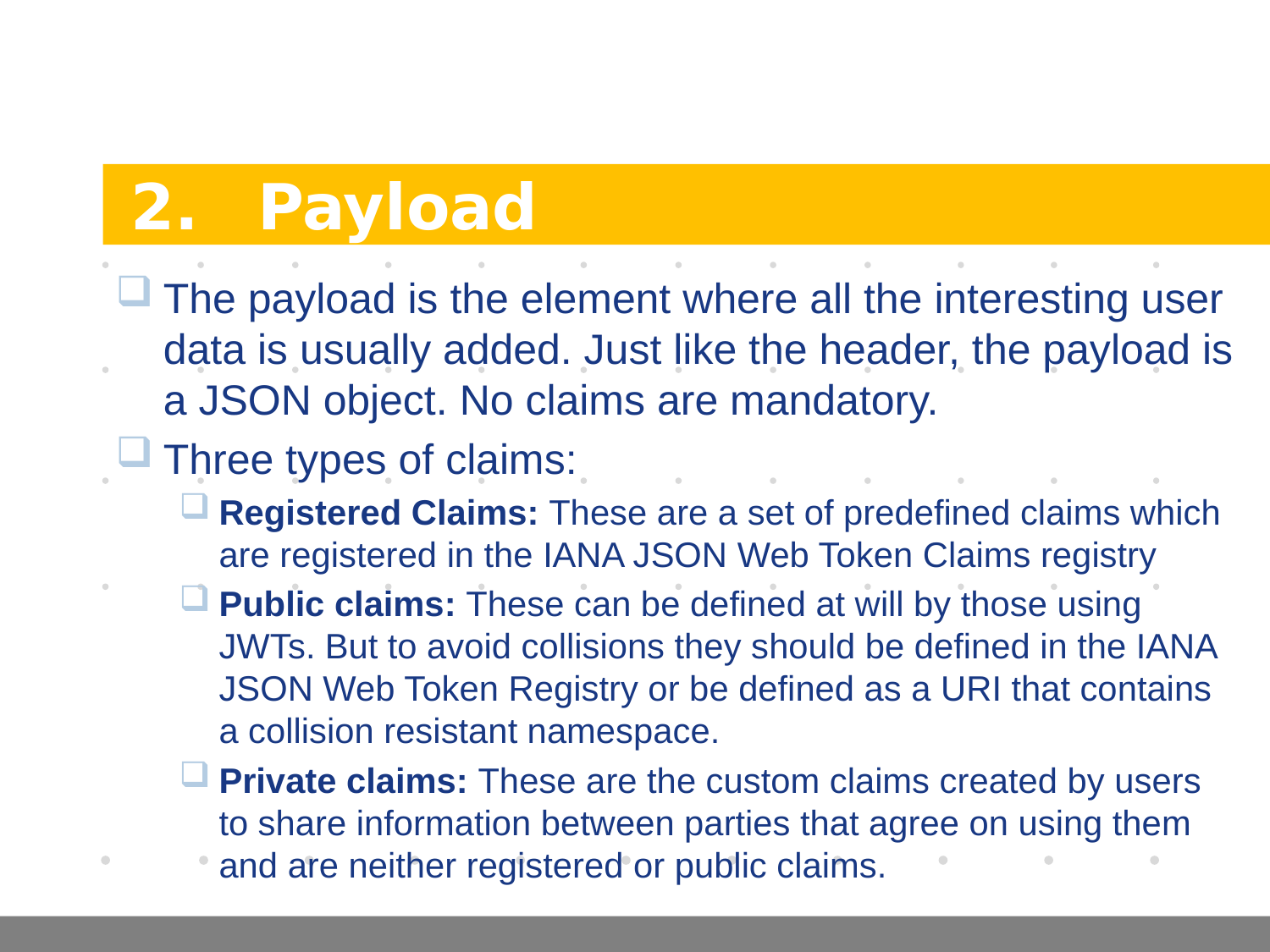

# 2.	Payload
The payload is the element where all the interesting user data is usually added. Just like the header, the payload is a JSON object. No claims are mandatory.
Three types of claims:
Registered Claims: These are a set of predefined claims which are registered in the IANA JSON Web Token Claims registry
Public claims: These can be defined at will by those using JWTs. But to avoid collisions they should be defined in the IANA JSON Web Token Registry or be defined as a URI that contains a collision resistant namespace.
Private claims: These are the custom claims created by users to share information between parties that agree on using them and are neither registered or public claims.